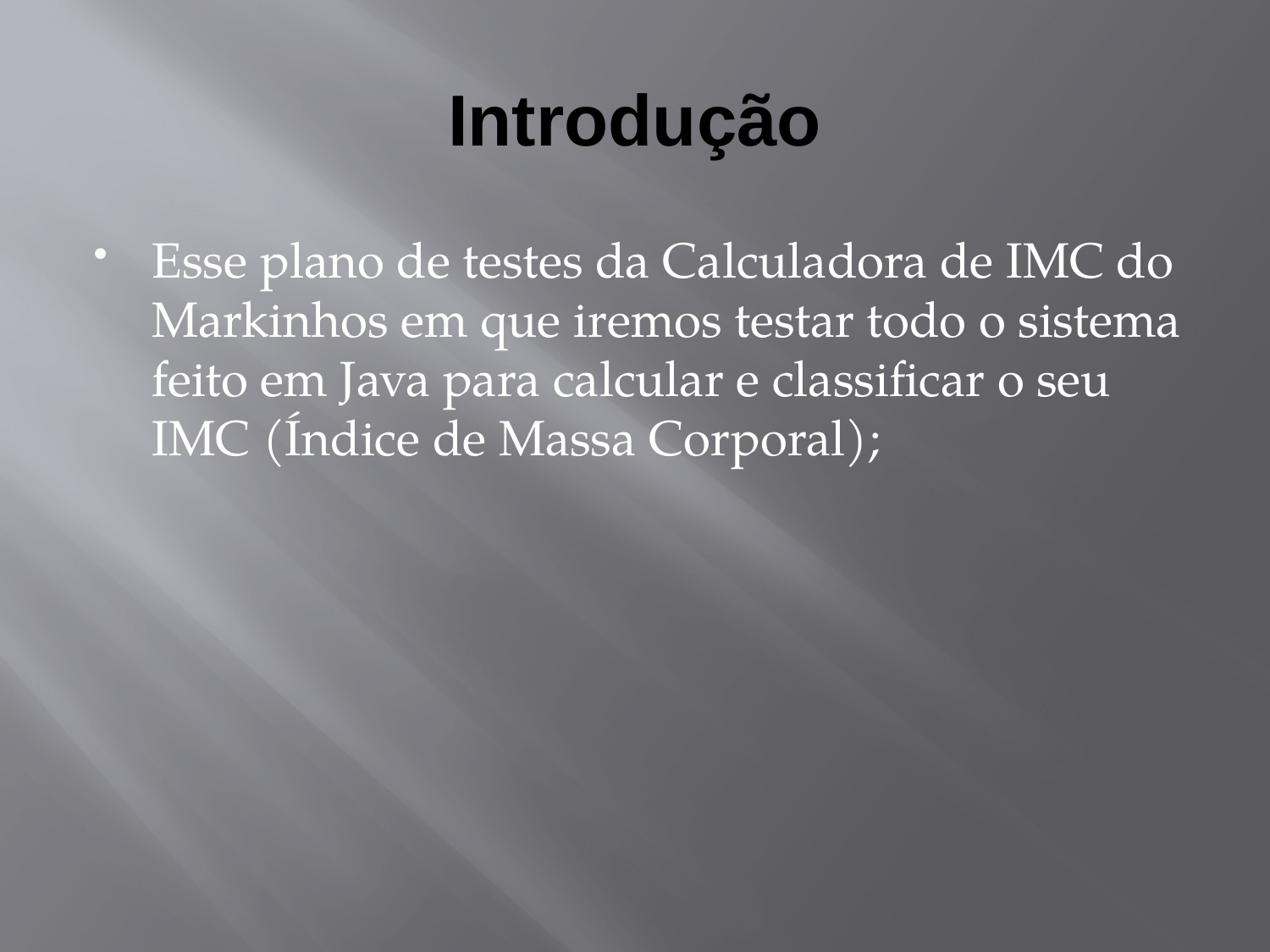

# Introdução
Esse plano de testes da Calculadora de IMC do Markinhos em que iremos testar todo o sistema feito em Java para calcular e classificar o seu IMC (Índice de Massa Corporal);